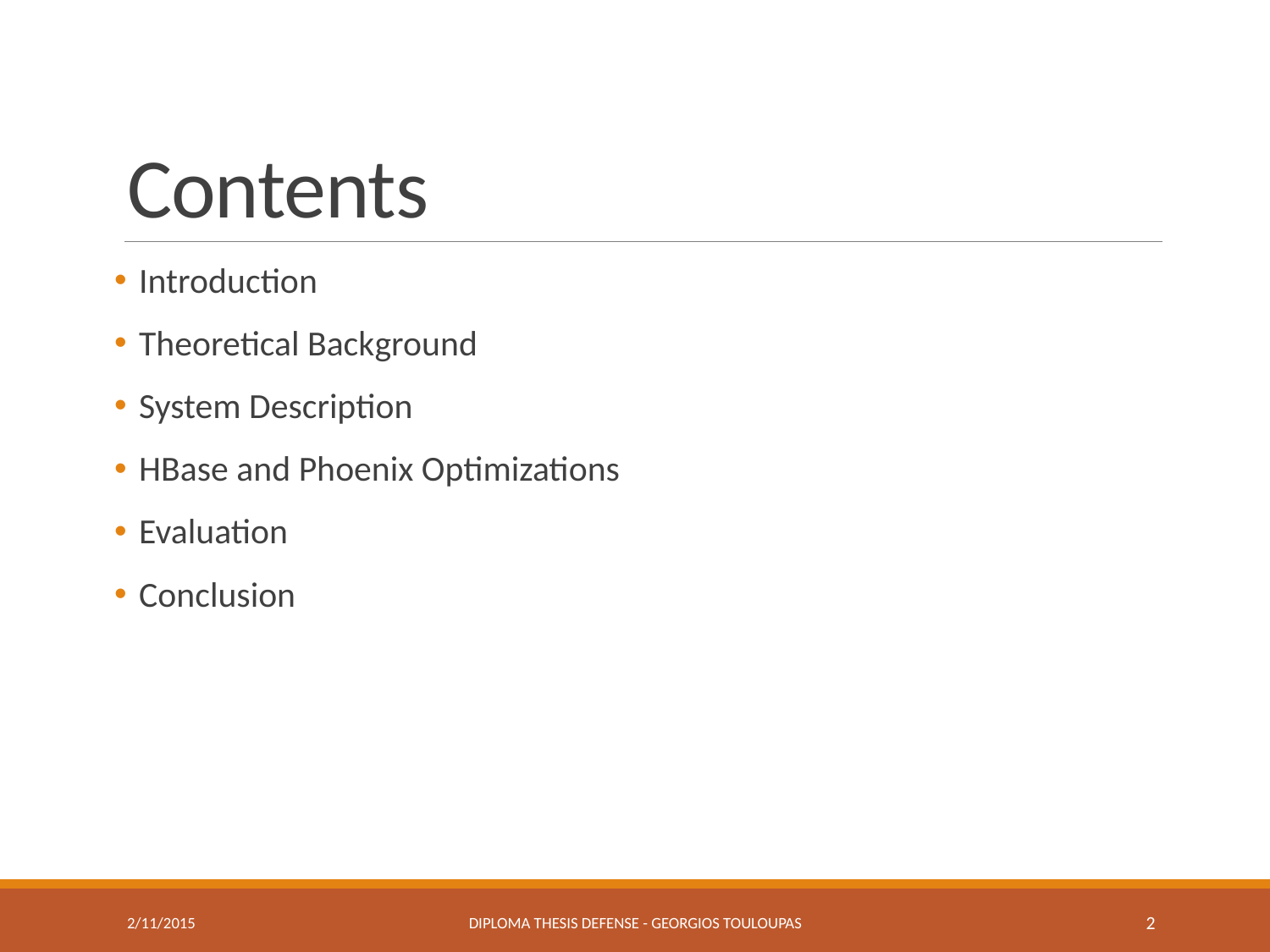

# Contents
Introduction
Theoretical Background
System Description
HBase and Phoenix Optimizations
Evaluation
Conclusion
2/11/2015
Diploma Thesis Defense - Georgios Touloupas
2